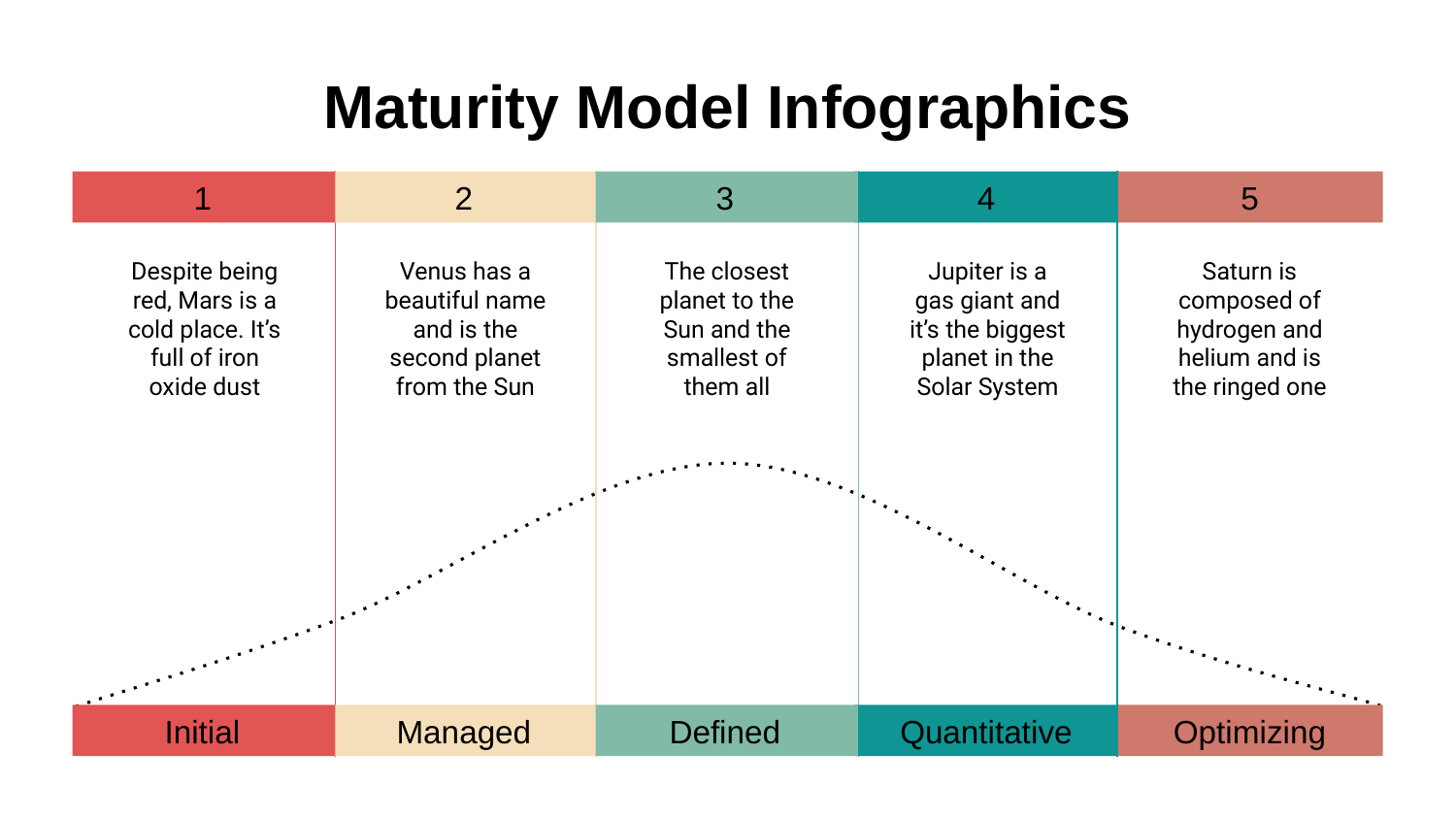

# Maturity Model Infographics

1
2
3
4
5
Despite being red, Mars is a cold place. It’s full of iron oxide dust
Venus has a beautiful name and is the second planet from the Sun
The closest planet to the Sun and the smallest of them all
Jupiter is a gas giant and it’s the biggest planet in the Solar System
Saturn is composed of hydrogen and helium and is the ringed one

Initial
Managed
Defined
Quantitative
Optimizing